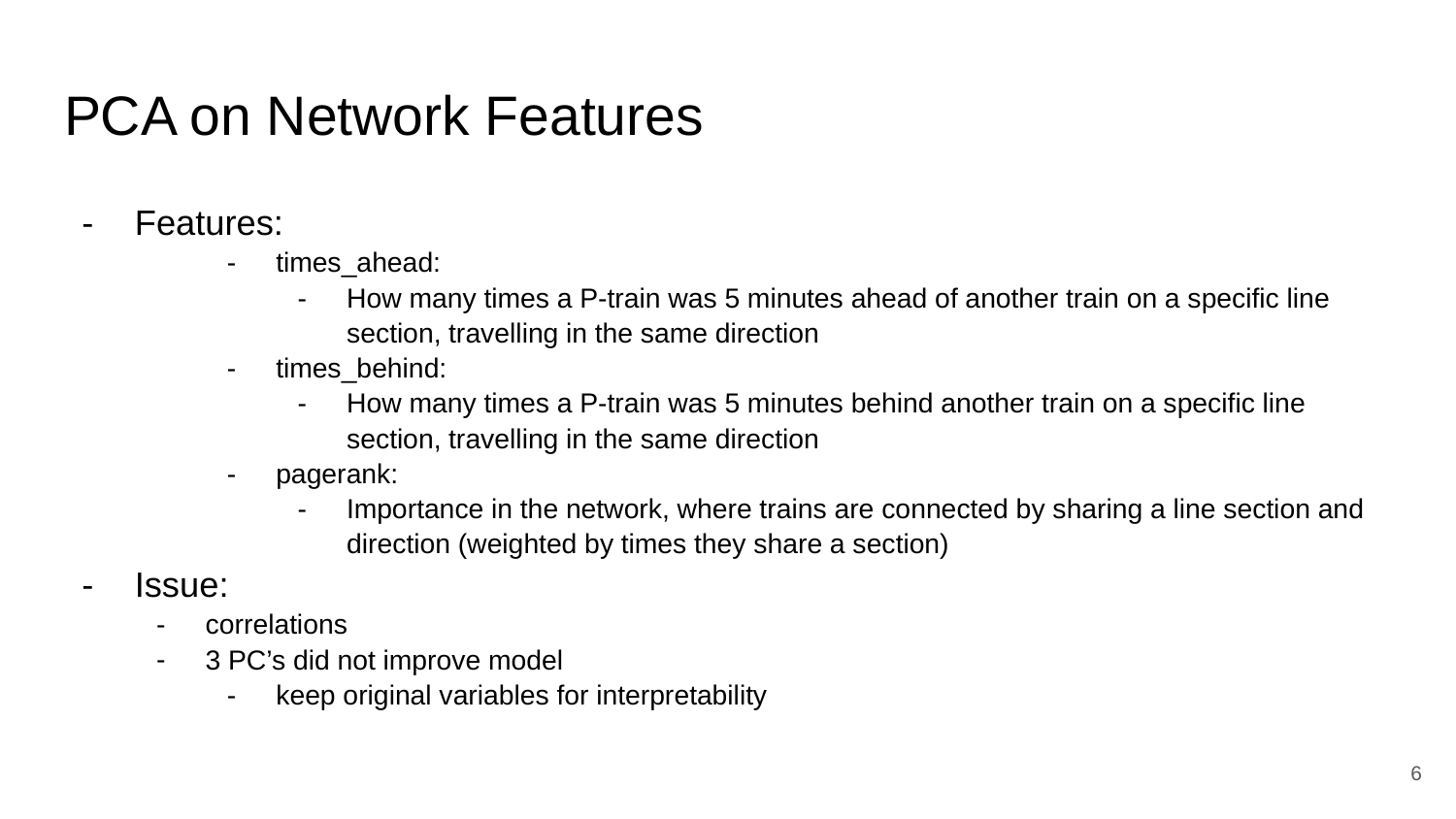

# PCA on Network Features
Features:
times_ahead:
How many times a P-train was 5 minutes ahead of another train on a specific line section, travelling in the same direction
times_behind:
How many times a P-train was 5 minutes behind another train on a specific line section, travelling in the same direction
pagerank:
Importance in the network, where trains are connected by sharing a line section and direction (weighted by times they share a section)
Issue:
correlations
3 PC’s did not improve model
keep original variables for interpretability
6